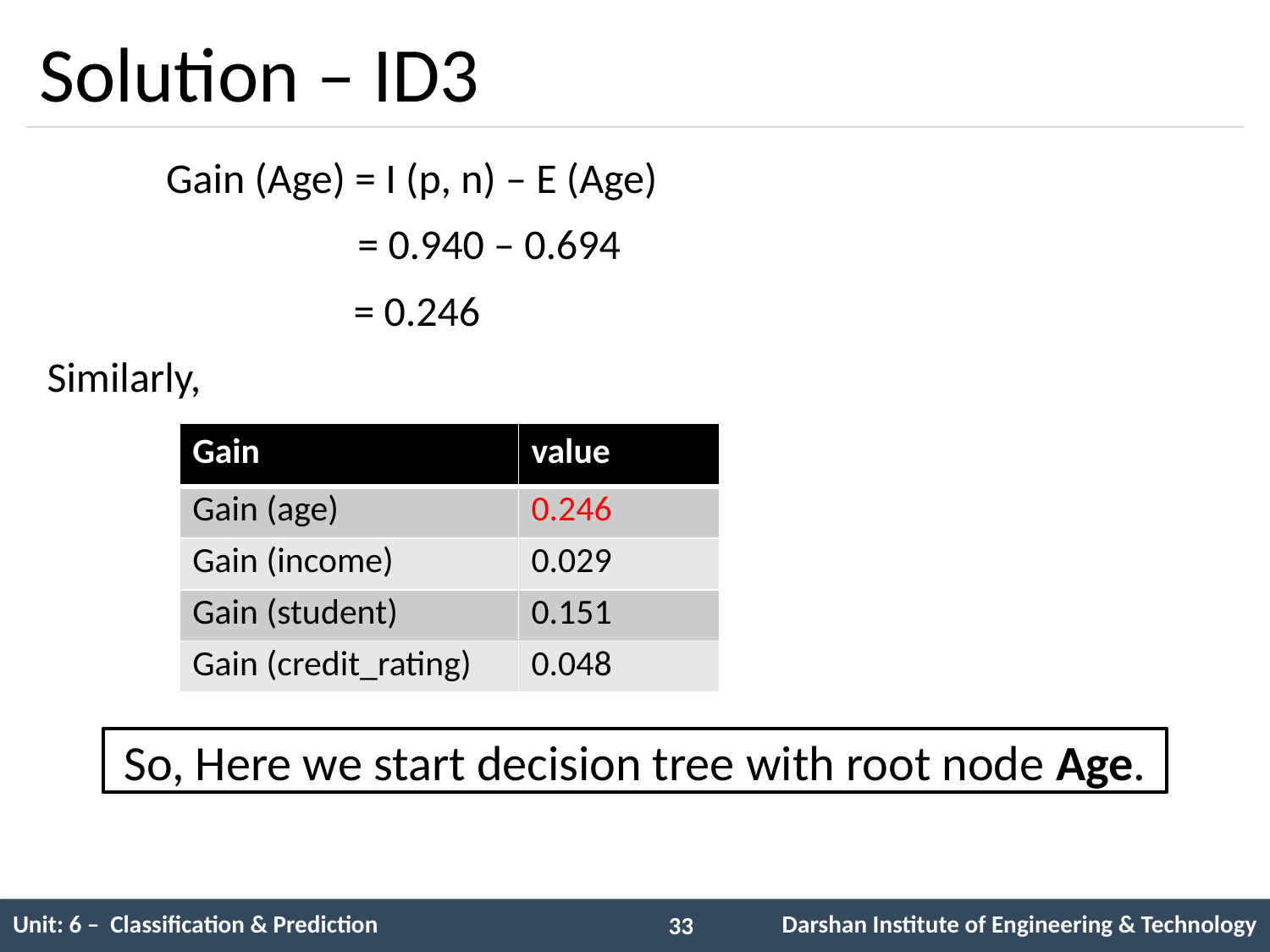

# Solution – ID3
	Gain (Age) = I (p, n) – E (Age)
                      	        = 0.940 – 0.694
                                 = 0.246
Similarly,

| Gain | value |
| --- | --- |
| Gain (age) | 0.246 |
| Gain (income) | 0.029 |
| Gain (student) | 0.151 |
| Gain (credit\_rating) | 0.048 |
So, Here we start decision tree with root node Age.